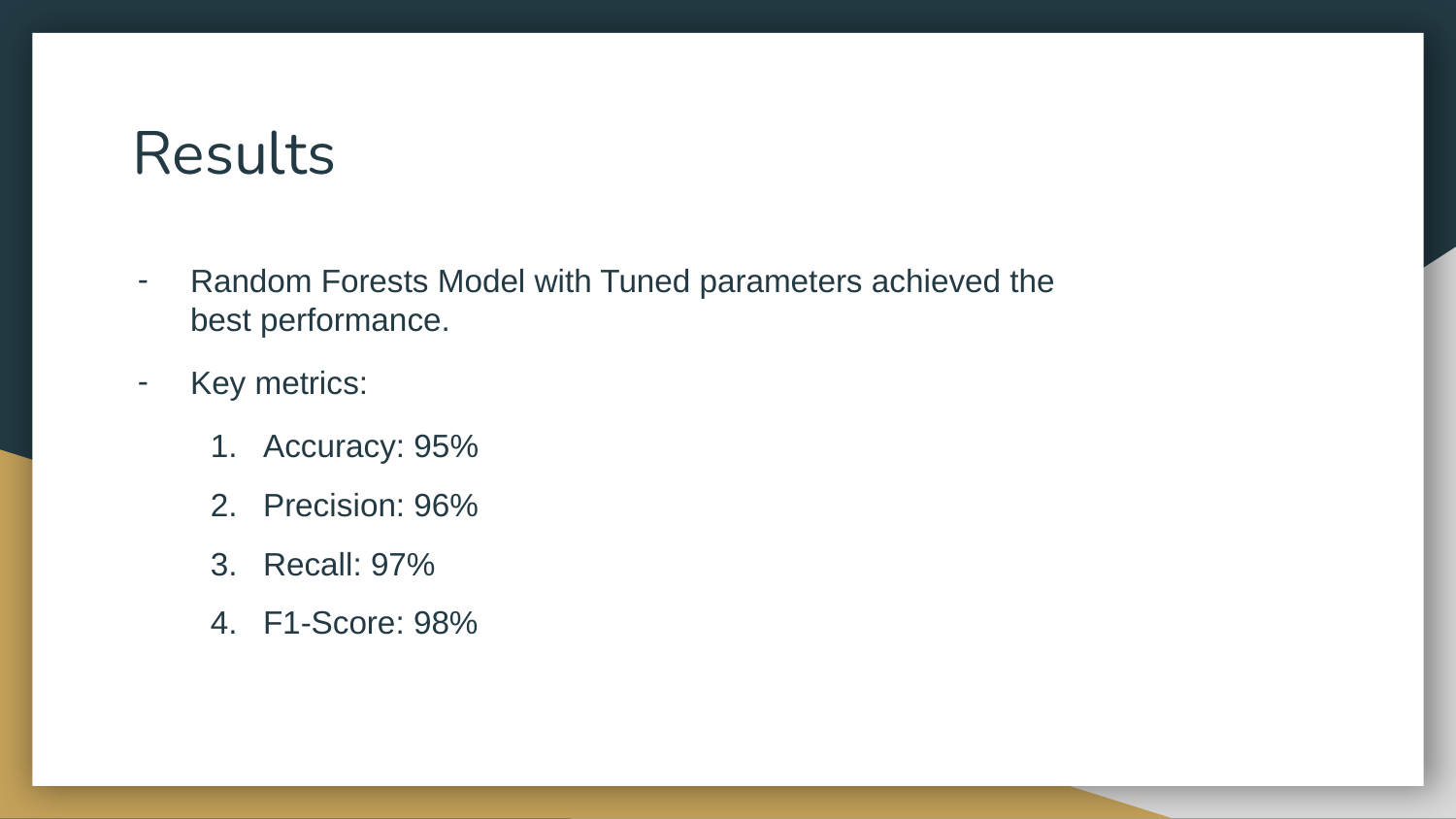

# Results
Random Forests Model with Tuned parameters achieved the best performance.
Key metrics:
Accuracy: 95%
Precision: 96%
Recall: 97%
F1-Score: 98%